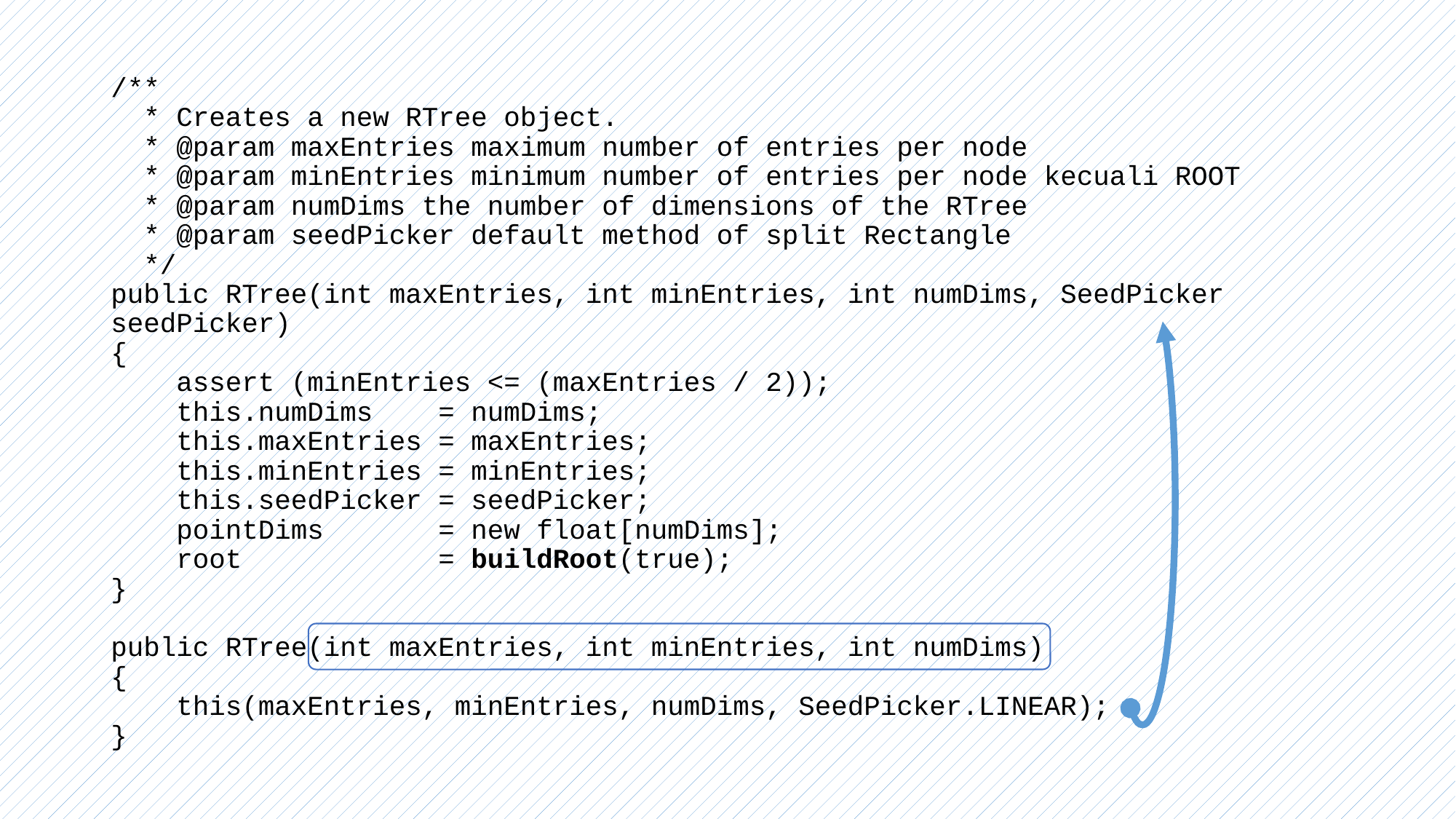

/**
  * Creates a new RTree object.
  * @param maxEntries maximum number of entries per node
  * @param minEntries minimum number of entries per node kecuali ROOT
  * @param numDims the number of dimensions of the RTree
  * @param seedPicker default method of split Rectangle
  */
public RTree(int maxEntries, int minEntries, int numDims, SeedPicker seedPicker)
{
    assert (minEntries <= (maxEntries / 2));
    this.numDims    = numDims;
    this.maxEntries = maxEntries;
    this.minEntries = minEntries;
    this.seedPicker = seedPicker;
    pointDims       = new float[numDims];
    root            = buildRoot(true);
}

public RTree(int maxEntries, int minEntries, int numDims)
{
    this(maxEntries, minEntries, numDims, SeedPicker.LINEAR);
}